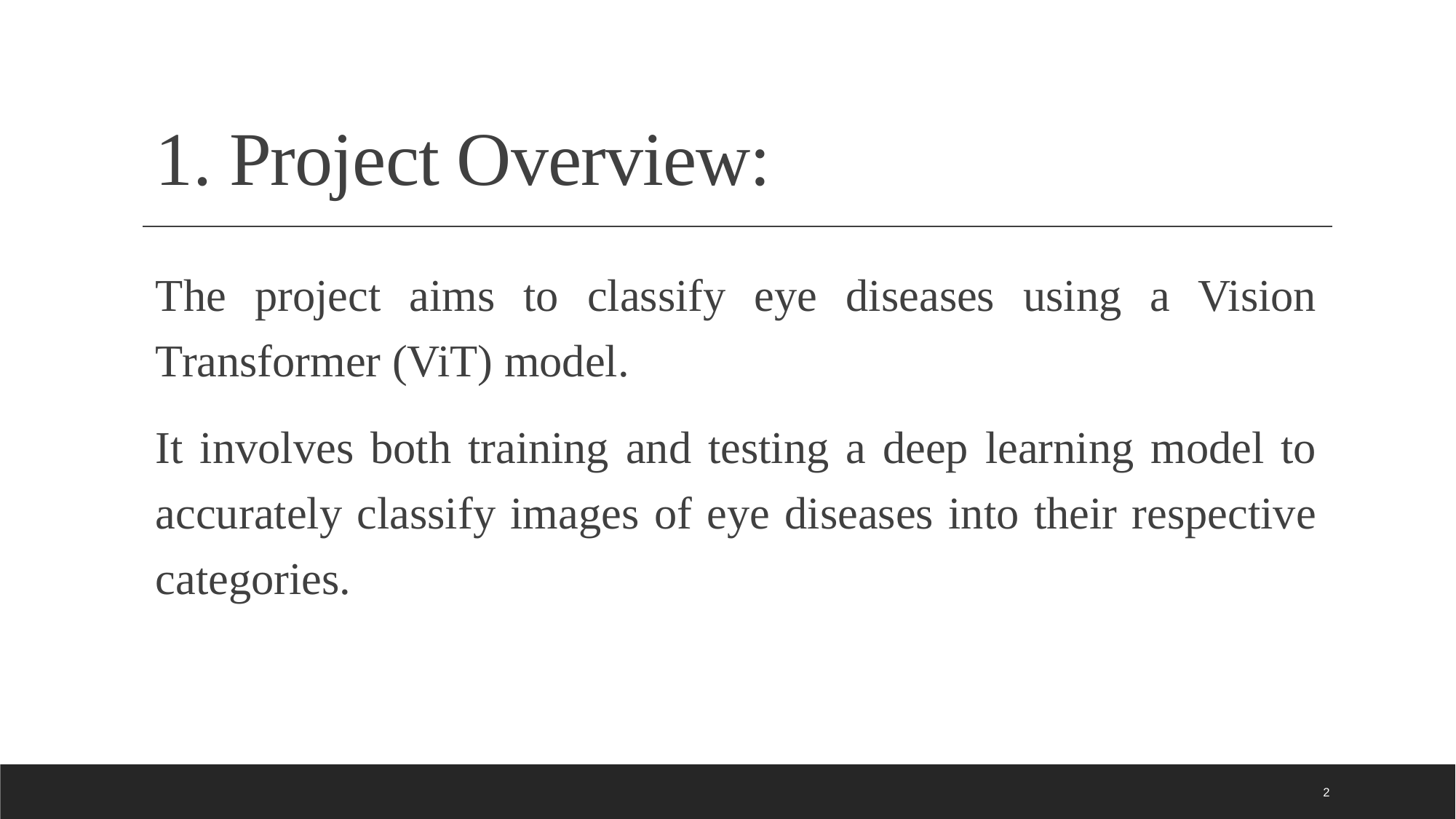

# 1.⁠ ⁠Project Overview:
The project aims to classify eye diseases using a Vision Transformer (ViT) model.
It involves both training and testing a deep learning model to accurately classify images of eye diseases into their respective categories.

2